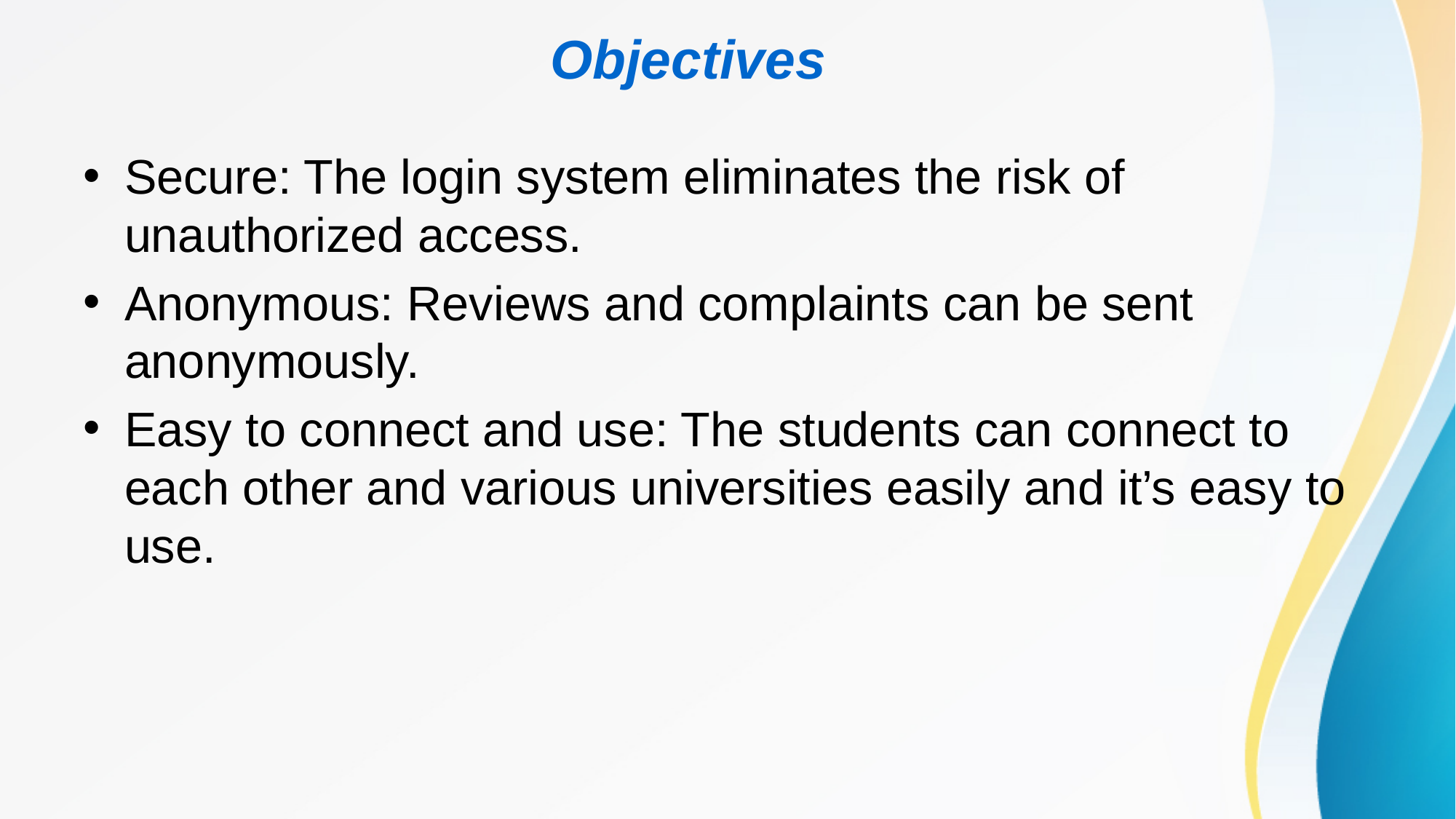

# Objectives
Secure: The login system eliminates the risk of unauthorized access.
Anonymous: Reviews and complaints can be sent anonymously.
Easy to connect and use: The students can connect to each other and various universities easily and it’s easy to use.